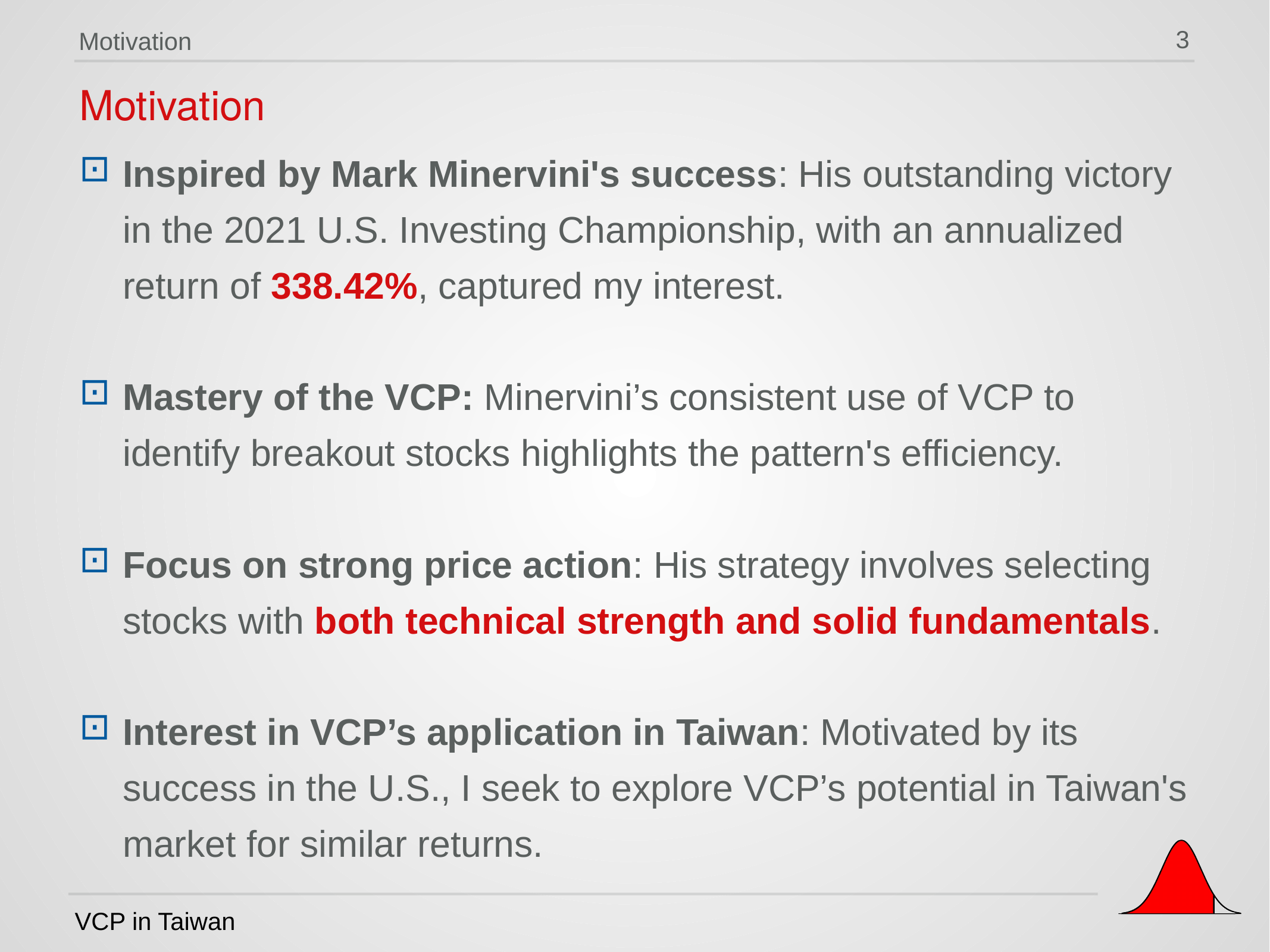

Motivation
3
Motivation
Inspired by Mark Minervini's success: His outstanding victory in the 2021 U.S. Investing Championship, with an annualized return of 338.42%, captured my interest.

Mastery of the VCP: Minervini’s consistent use of VCP to identify breakout stocks highlights the pattern's efficiency.

Focus on strong price action: His strategy involves selecting stocks with both technical strength and solid fundamentals.

Interest in VCP’s application in Taiwan: Motivated by its success in the U.S., I seek to explore VCP’s potential in Taiwan's market for similar returns.
VCP in Taiwan